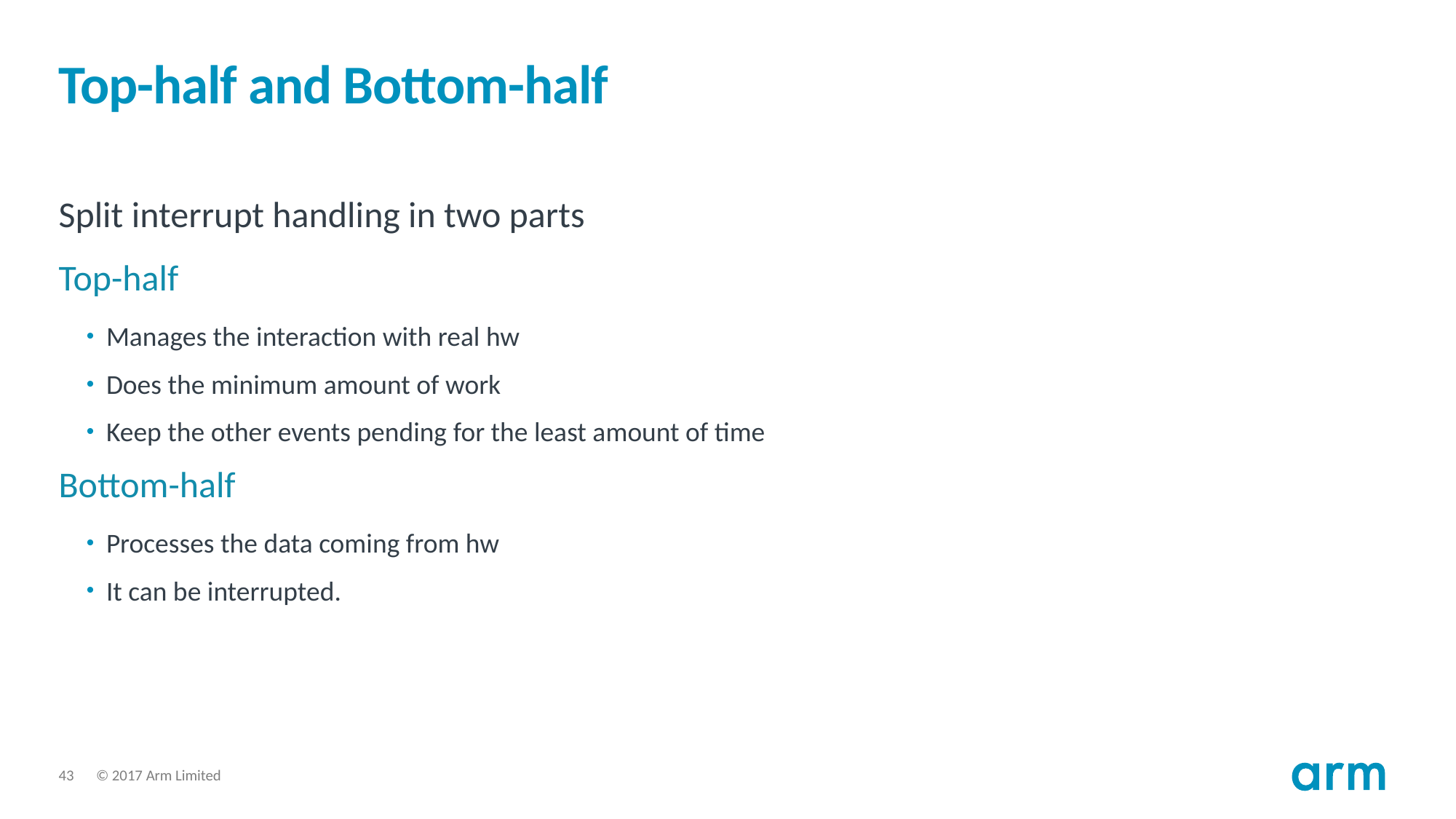

# Top-half and Bottom-half
Split interrupt handling in two parts
Top-half
Manages the interaction with real hw
Does the minimum amount of work
Keep the other events pending for the least amount of time
Bottom-half
Processes the data coming from hw
It can be interrupted.